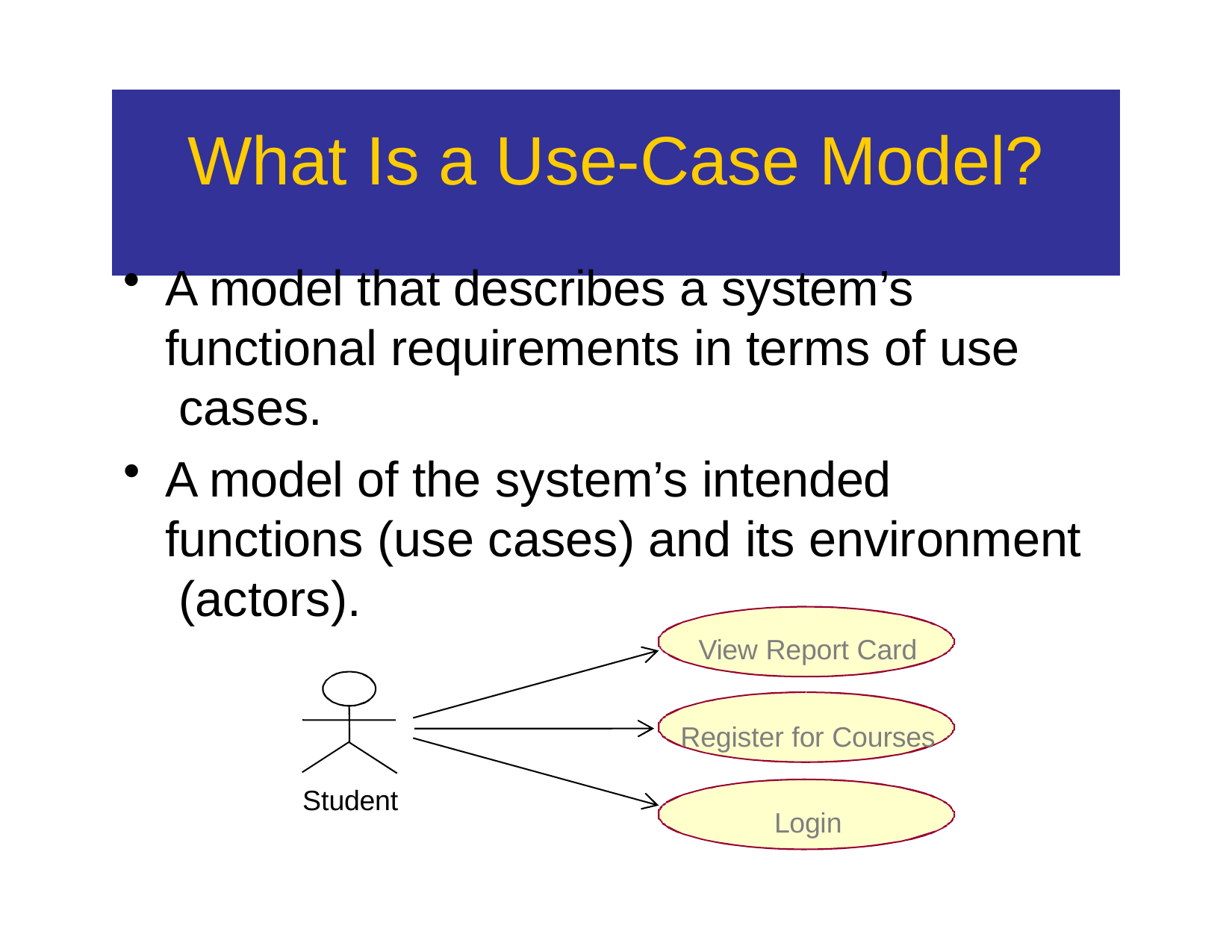

# What Is a Use-Case Model?
A model that describes a system’s  functional requirements in terms of use  cases.
A model of the system’s intended  functions (use cases) and its environment  (actors).
View Report Card

Register for Courses

Student
Login